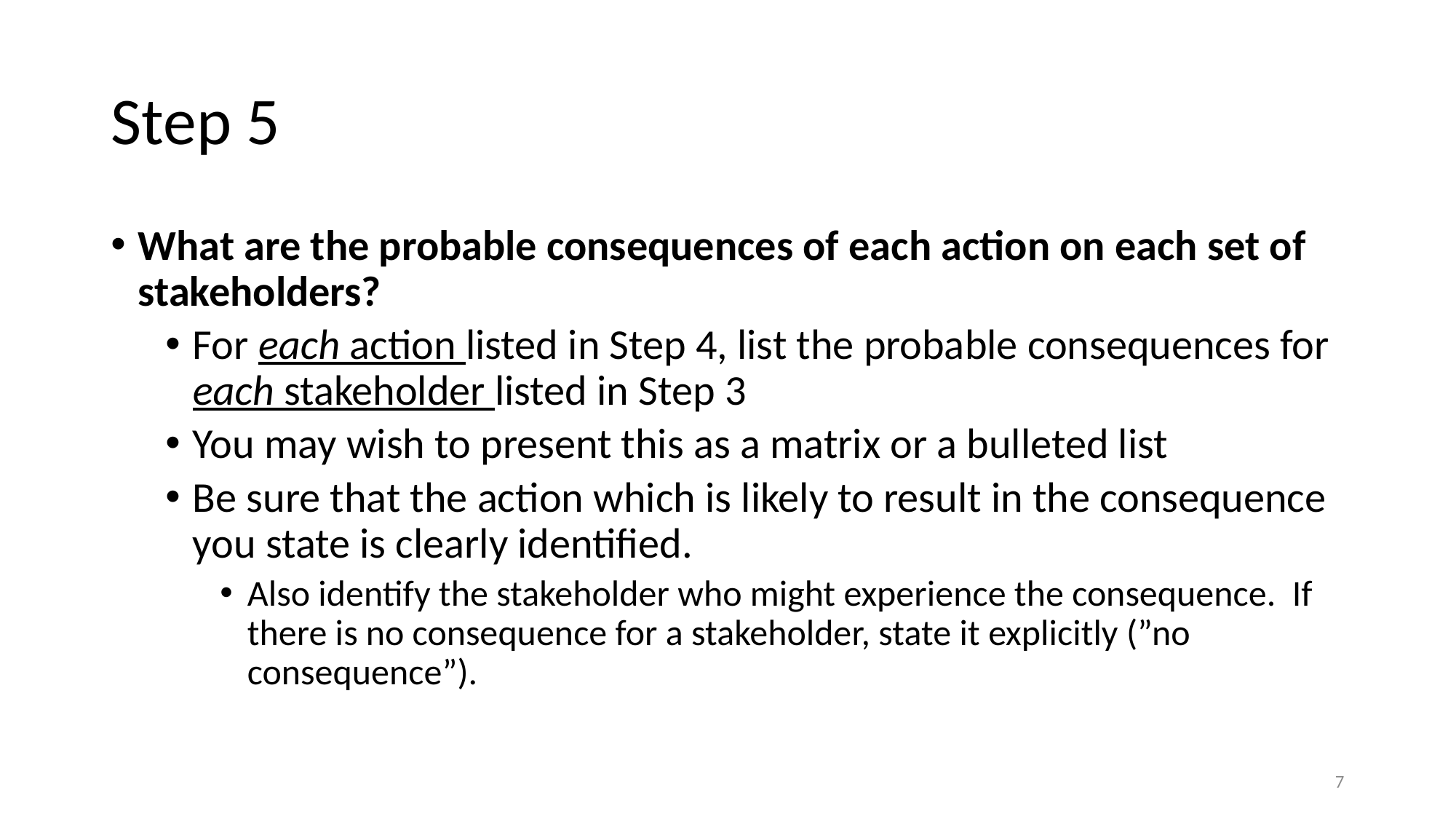

# Step 5
What are the probable consequences of each action on each set of stakeholders?
For each action listed in Step 4, list the probable consequences for each stakeholder listed in Step 3
You may wish to present this as a matrix or a bulleted list
Be sure that the action which is likely to result in the consequence you state is clearly identified.
Also identify the stakeholder who might experience the consequence.  If there is no consequence for a stakeholder, state it explicitly (”no consequence”).
7